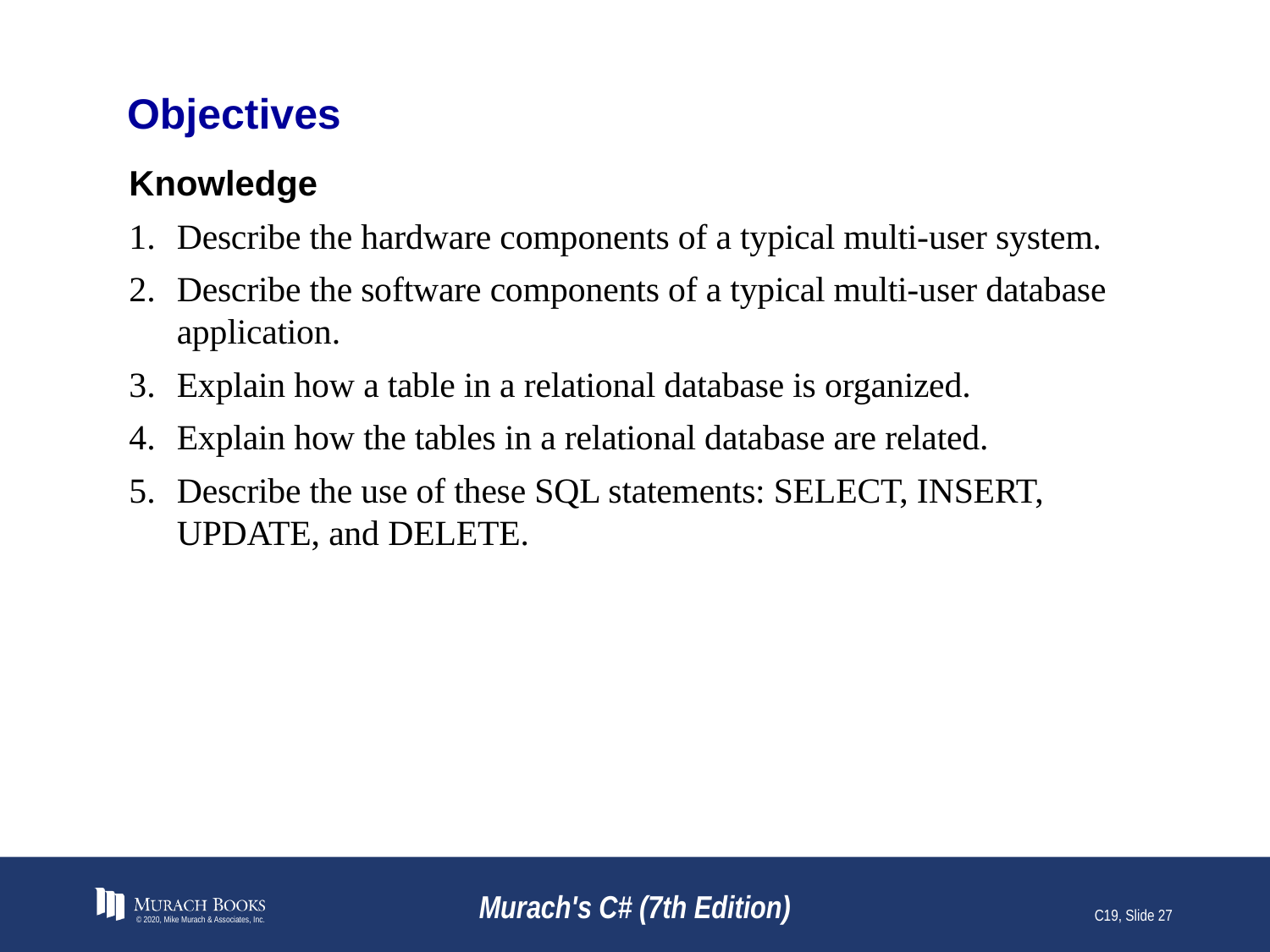

# Objectives
Knowledge
Describe the hardware components of a typical multi-user system.
Describe the software components of a typical multi-user database application.
Explain how a table in a relational database is organized.
Explain how the tables in a relational database are related.
Describe the use of these SQL statements: SELECT, INSERT, UPDATE, and DELETE.

© 2020, Mike Murach & Associates, Inc.
Murach's C# (7th Edition)

C19, Slide 27